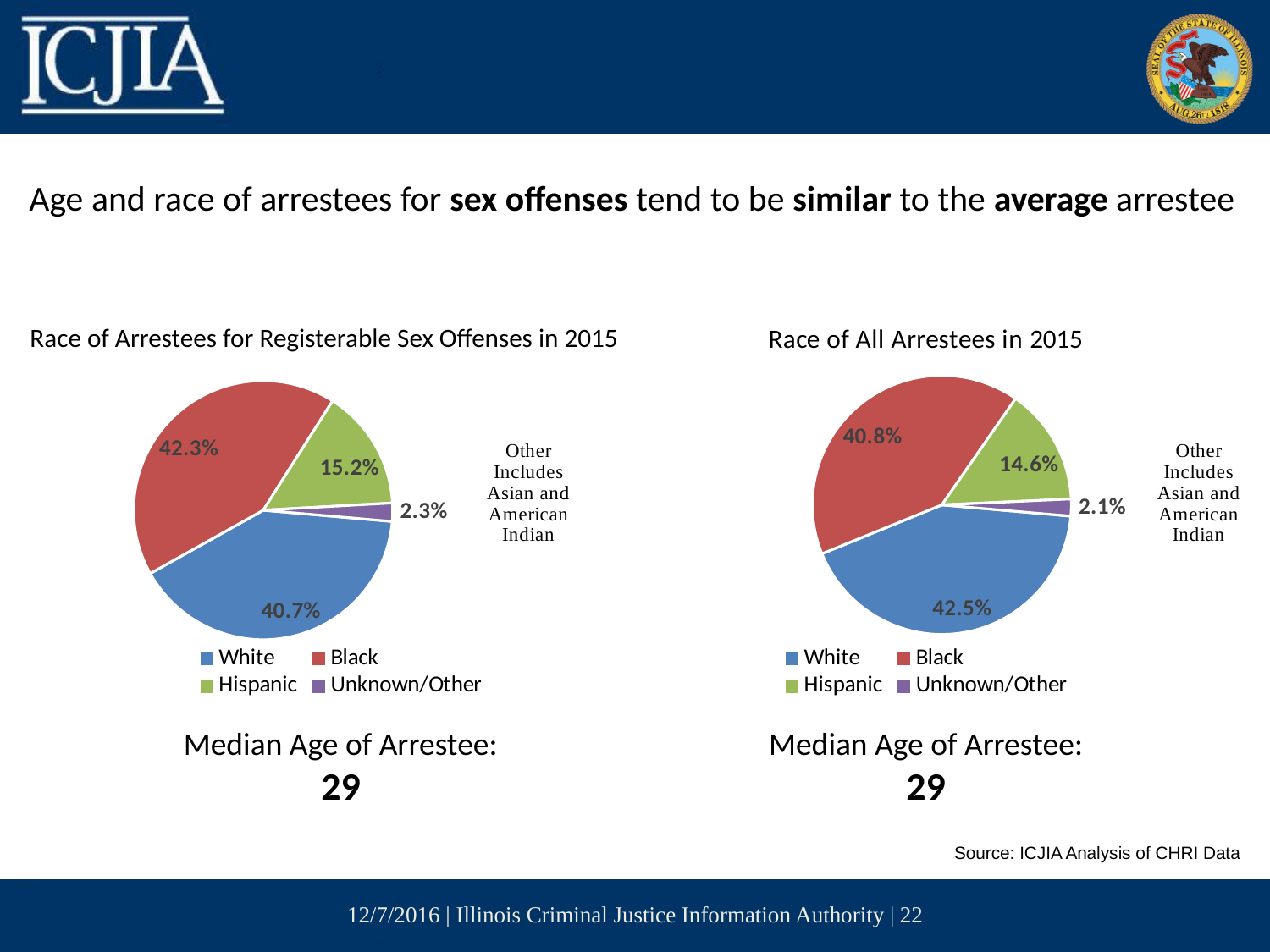

Age and race of arrestees for sex offenses tend to be similar to the average arrestee

### Chart

| Category |  |
|---|---|
| White | 0.406723484848485 |
| Black | 0.423295454545455 |
| Hispanic | 0.151751893939394 |
| Unknown/Other | 0.0229640151515152 |

### Chart: Race of All Arrestees in 2015

| Category |  |
|---|---|
| White | 0.424566612659847 |
| Black | 0.408096850683893 |
| Hispanic | 0.146093081795993 |
| Unknown/Other | 0.021243454860266 |
Race of Arrestees for Registerable Sex Offenses in 2015
Median Age of Arrestee:
29
Median Age of Arrestee:
29
Source: ICJIA Analysis of CHRI Data
12/7/2016 | Illinois Criminal Justice Information Authority | 22